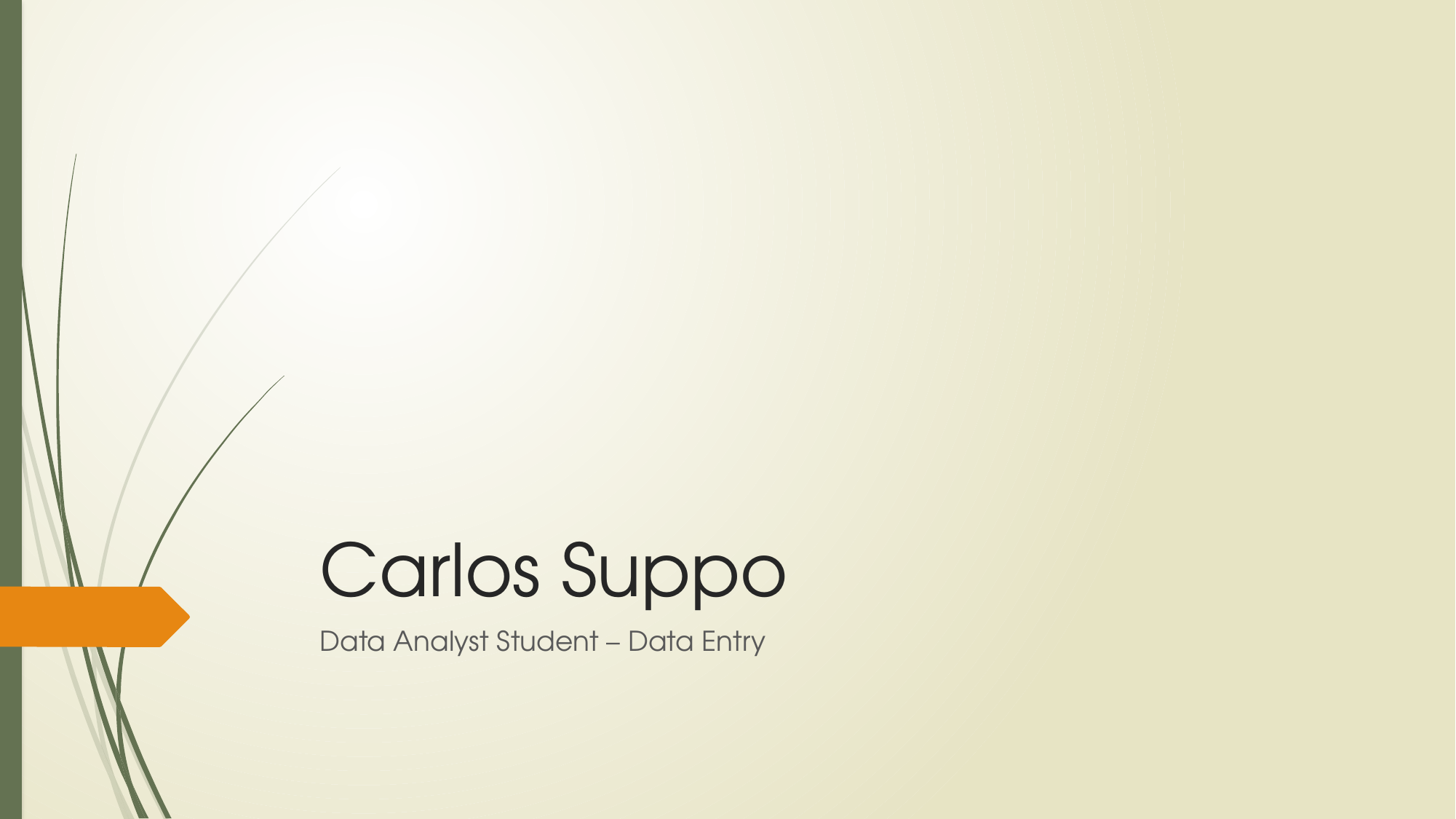

# Carlos Suppo
Data Analyst Student – Data Entry